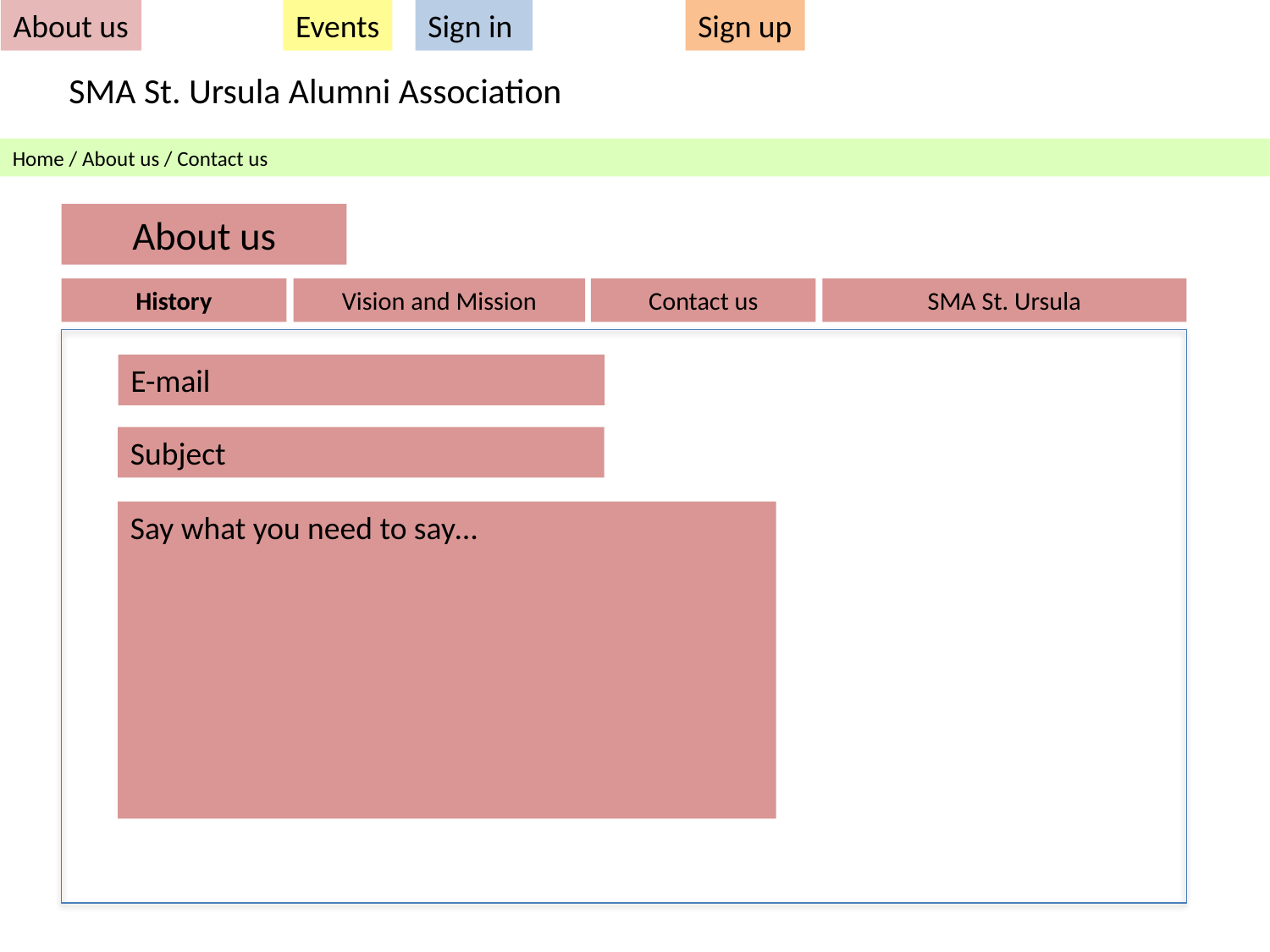

About us
Events
Sign in
Sign up
SMA St. Ursula Alumni Association
Home / About us / Contact us
About us
History
Vision and Mission
Contact us
SMA St. Ursula

E-mail
Subject
Say what you need to say…